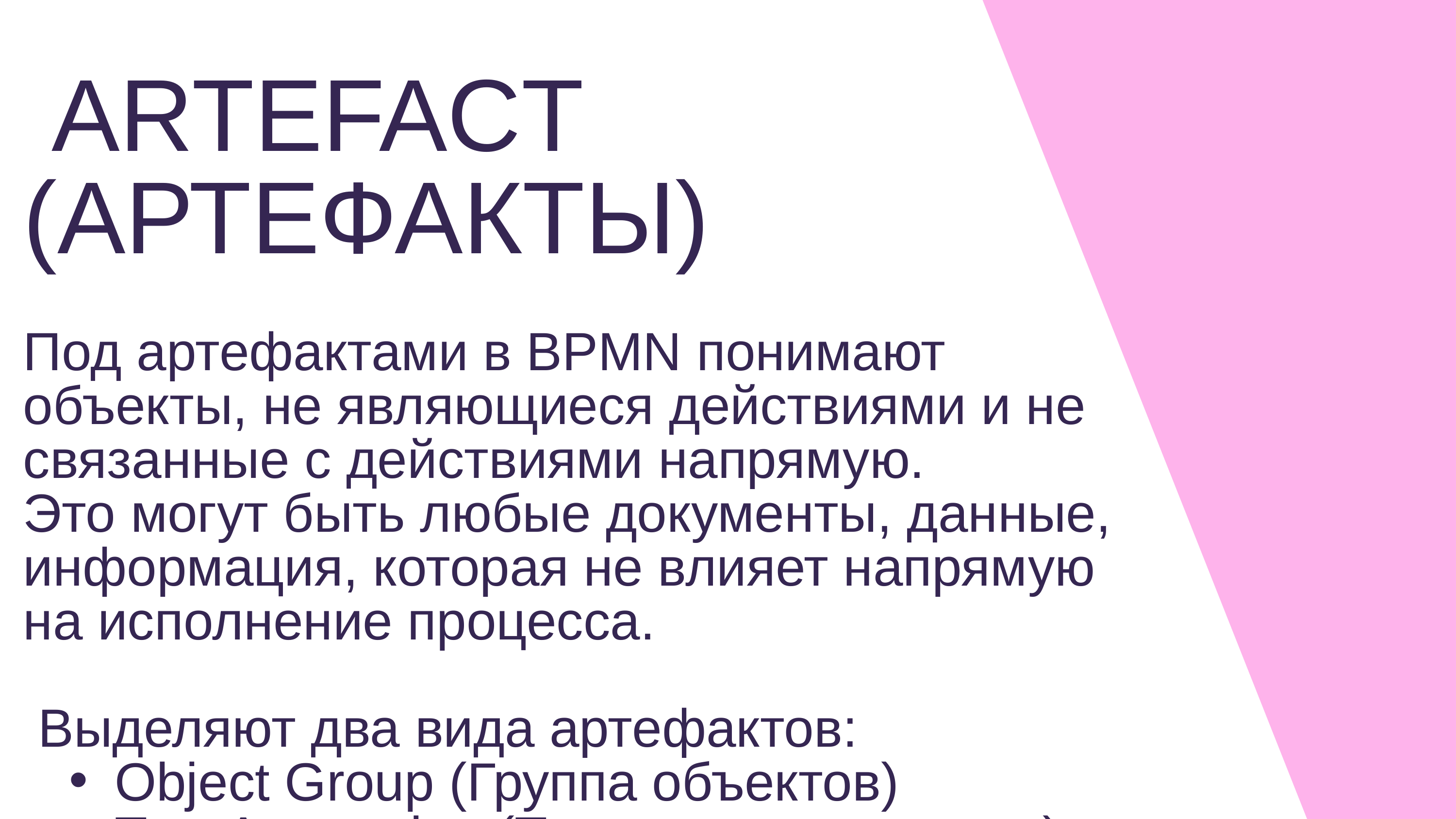

ARTEFACT (АРТЕФАКТЫ)

Под артефактами в BPMN понимают объекты, не являющиеся действиями и не связанные с действиями напрямую.
Это могут быть любые документы, данные, информация, которая не влияет напрямую на исполнение процесса.

 Выделяют два вида артефактов:
Object Group (Группа объектов)
Text Annotation (Текстовая аннотация)